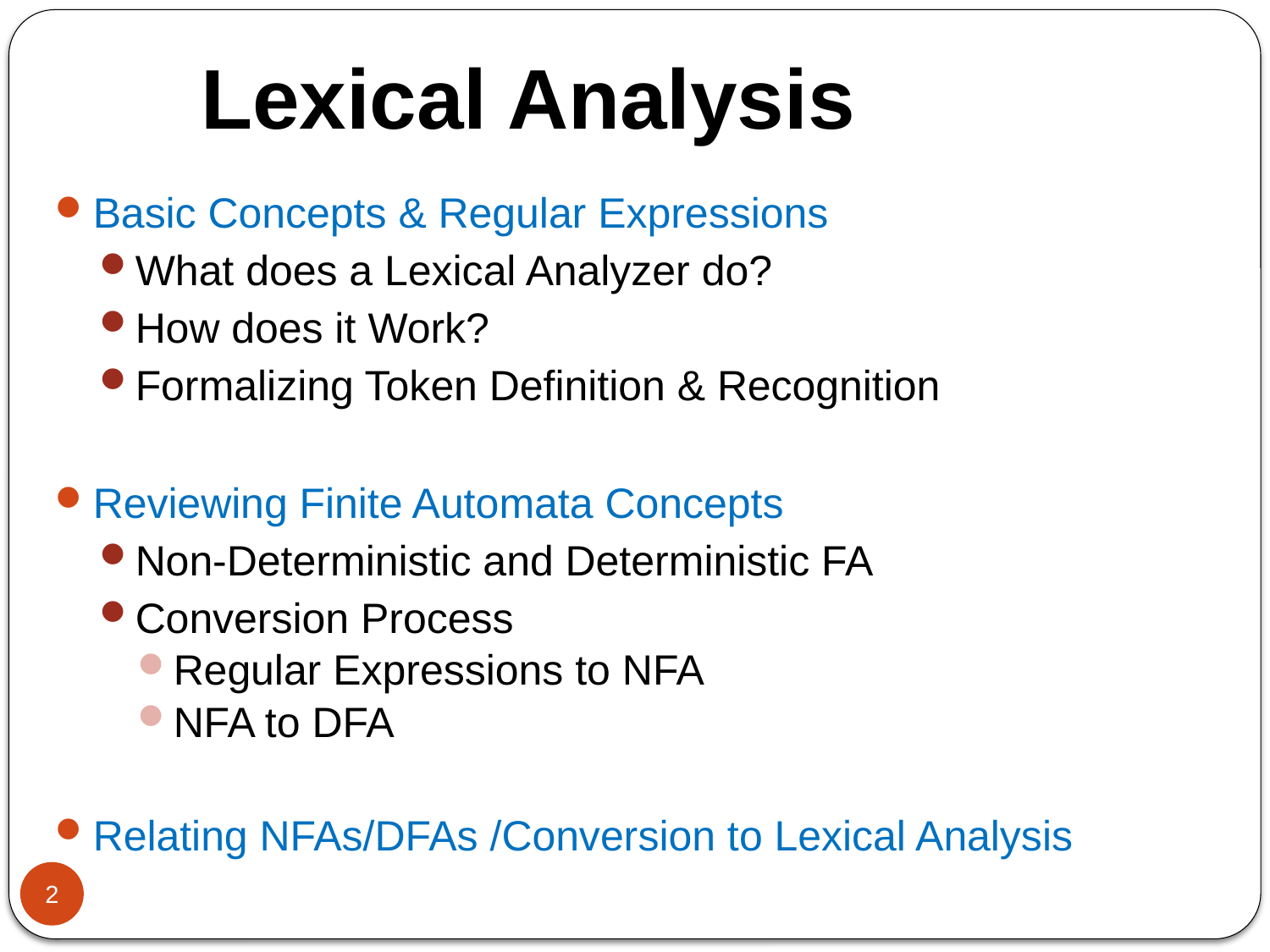

# Lexical Analysis
Basic Concepts & Regular Expressions
What does a Lexical Analyzer do?
How does it Work?
Formalizing Token Definition & Recognition

Reviewing Finite Automata Concepts
Non-Deterministic and Deterministic FA
Conversion Process
Regular Expressions to NFA
NFA to DFA

Relating NFAs/DFAs /Conversion to Lexical Analysis

2